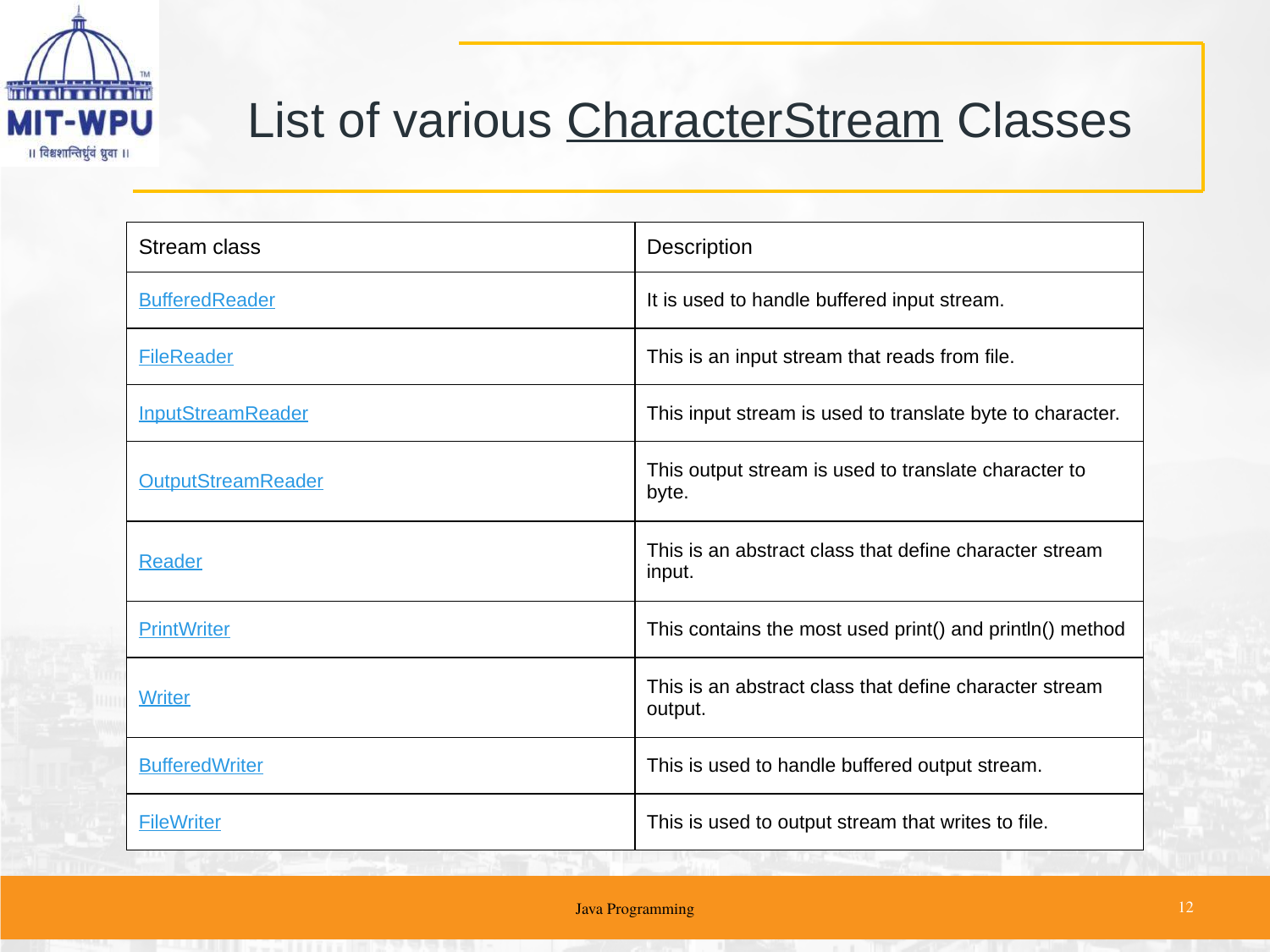

# List of various CharacterStream Classes
| Stream class | Description |
| --- | --- |
| BufferedReader | It is used to handle buffered input stream. |
| FileReader | This is an input stream that reads from file. |
| InputStreamReader | This input stream is used to translate byte to character. |
| OutputStreamReader | This output stream is used to translate character to byte. |
| Reader | This is an abstract class that define character stream input. |
| PrintWriter | This contains the most used print() and println() method |
| Writer | This is an abstract class that define character stream output. |
| BufferedWriter | This is used to handle buffered output stream. |
| FileWriter | This is used to output stream that writes to file. |

Java Programming
12